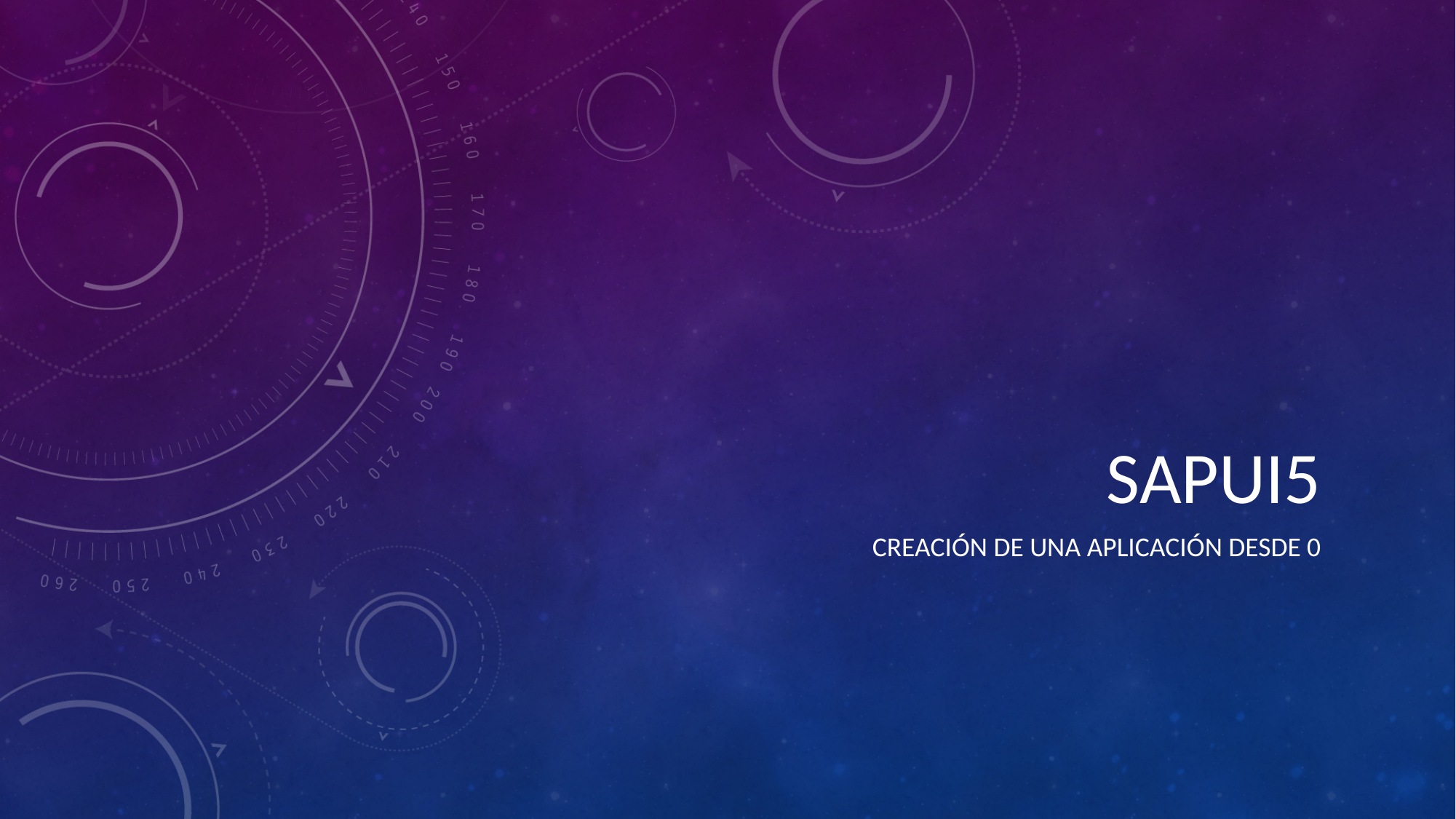

# SAPUI5
Creación de una aplicación desde 0